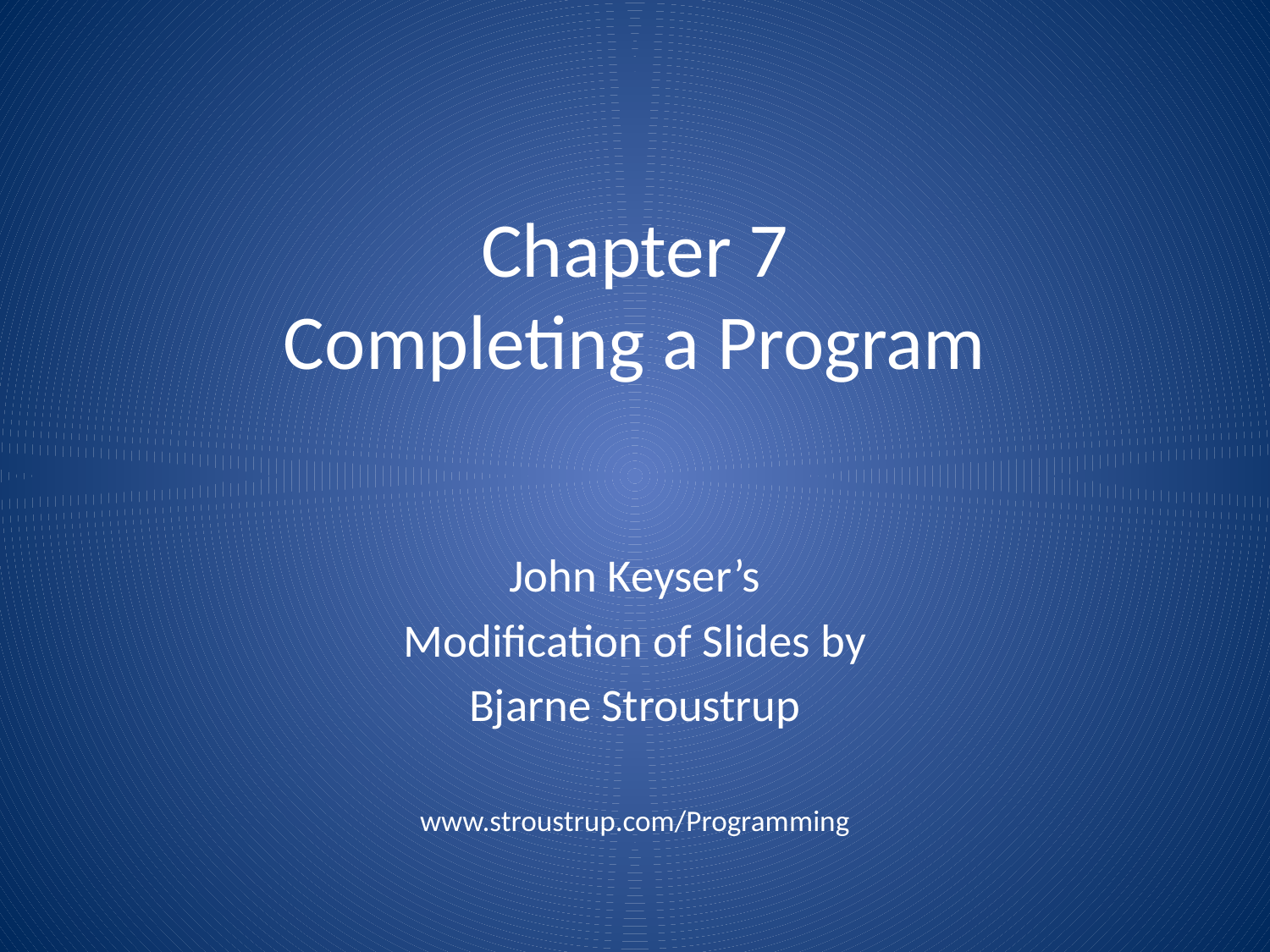

# Chapter 7 Completing a Program
John Keyser’s
Modification of Slides by
Bjarne Stroustrup

www.stroustrup.com/Programming